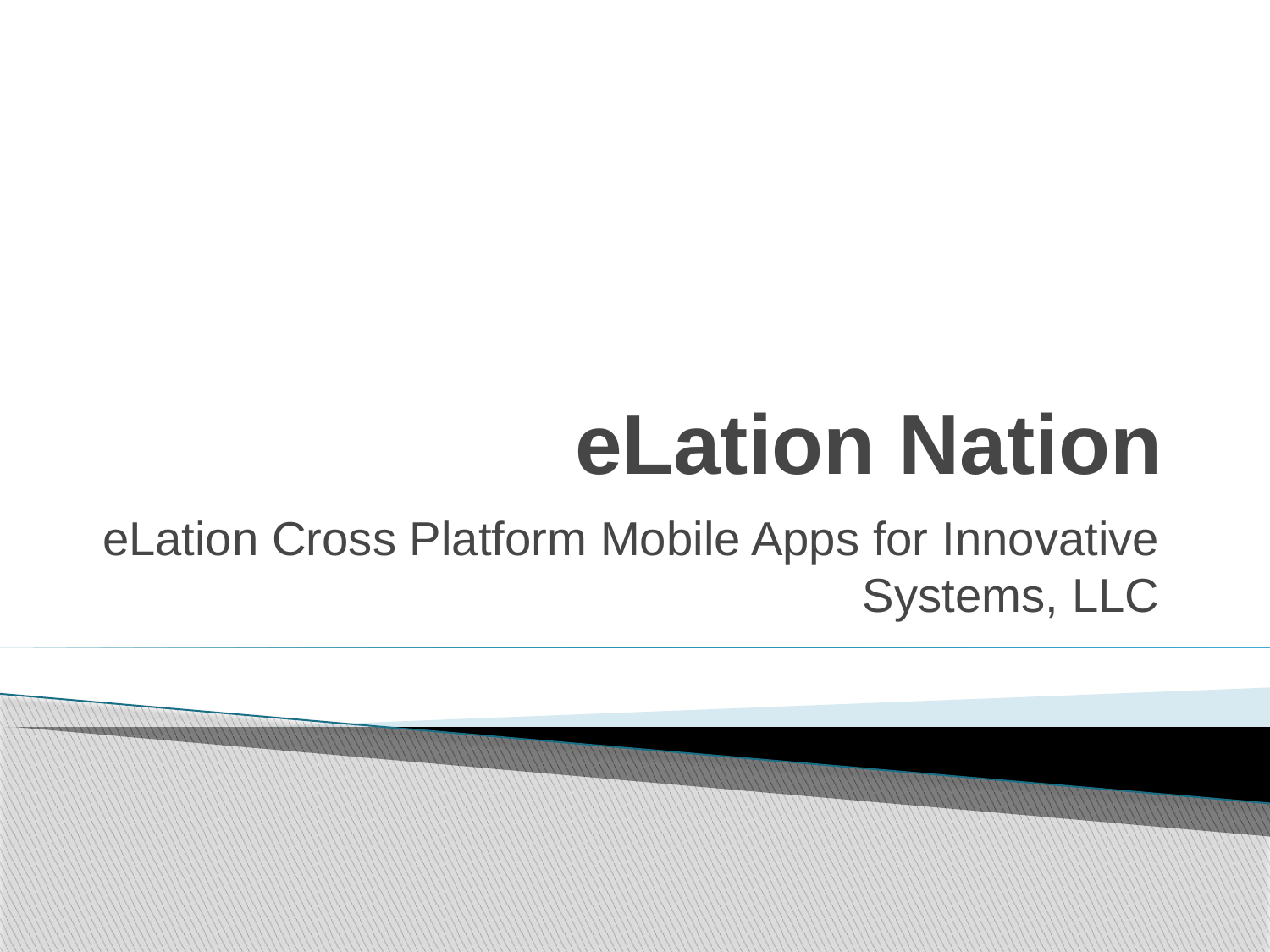

# eLation Nation
eLation Cross Platform Mobile Apps for Innovative Systems, LLC